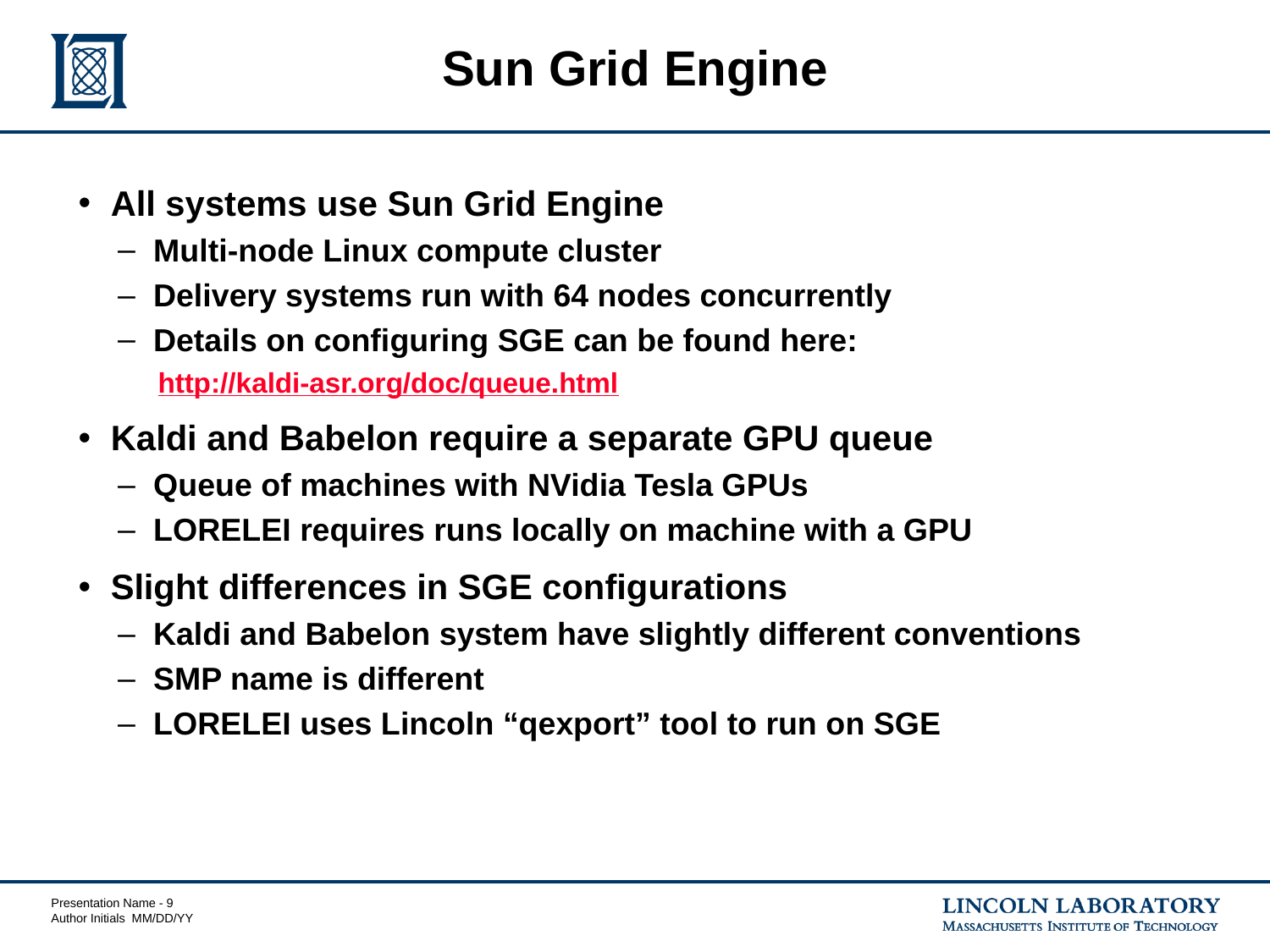

# Sun Grid Engine
All systems use Sun Grid Engine
Multi-node Linux compute cluster
Delivery systems run with 64 nodes concurrently
Details on configuring SGE can be found here:
http://kaldi-asr.org/doc/queue.html
Kaldi and Babelon require a separate GPU queue
Queue of machines with NVidia Tesla GPUs
LORELEI requires runs locally on machine with a GPU
Slight differences in SGE configurations
Kaldi and Babelon system have slightly different conventions
SMP name is different
LORELEI uses Lincoln “qexport” tool to run on SGE